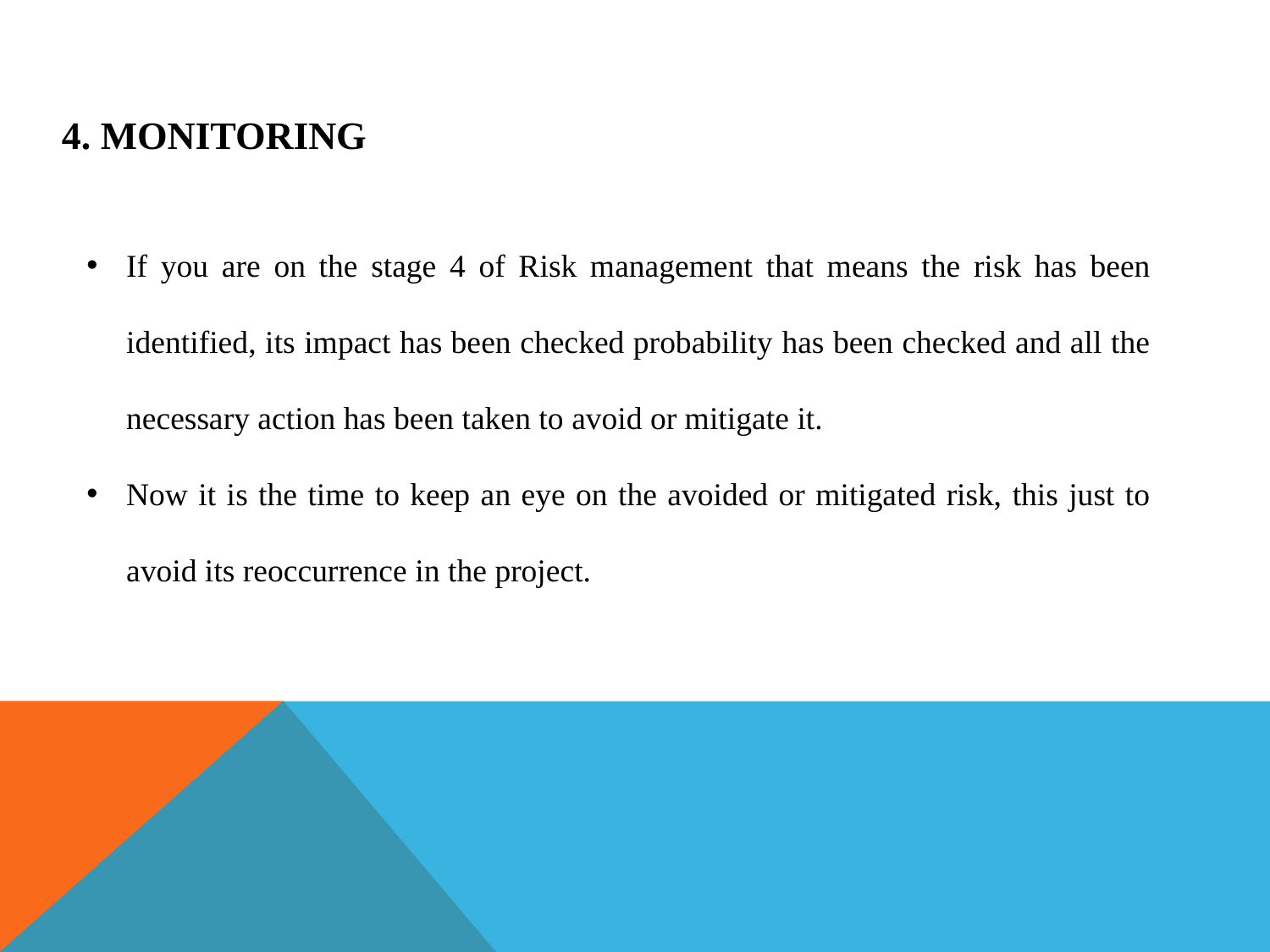

# 4. Monitoring
If you are on the stage 4 of Risk management that means the risk has been identified, its impact has been checked probability has been checked and all the necessary action has been taken to avoid or mitigate it.
Now it is the time to keep an eye on the avoided or mitigated risk, this just to avoid its reoccurrence in the project.